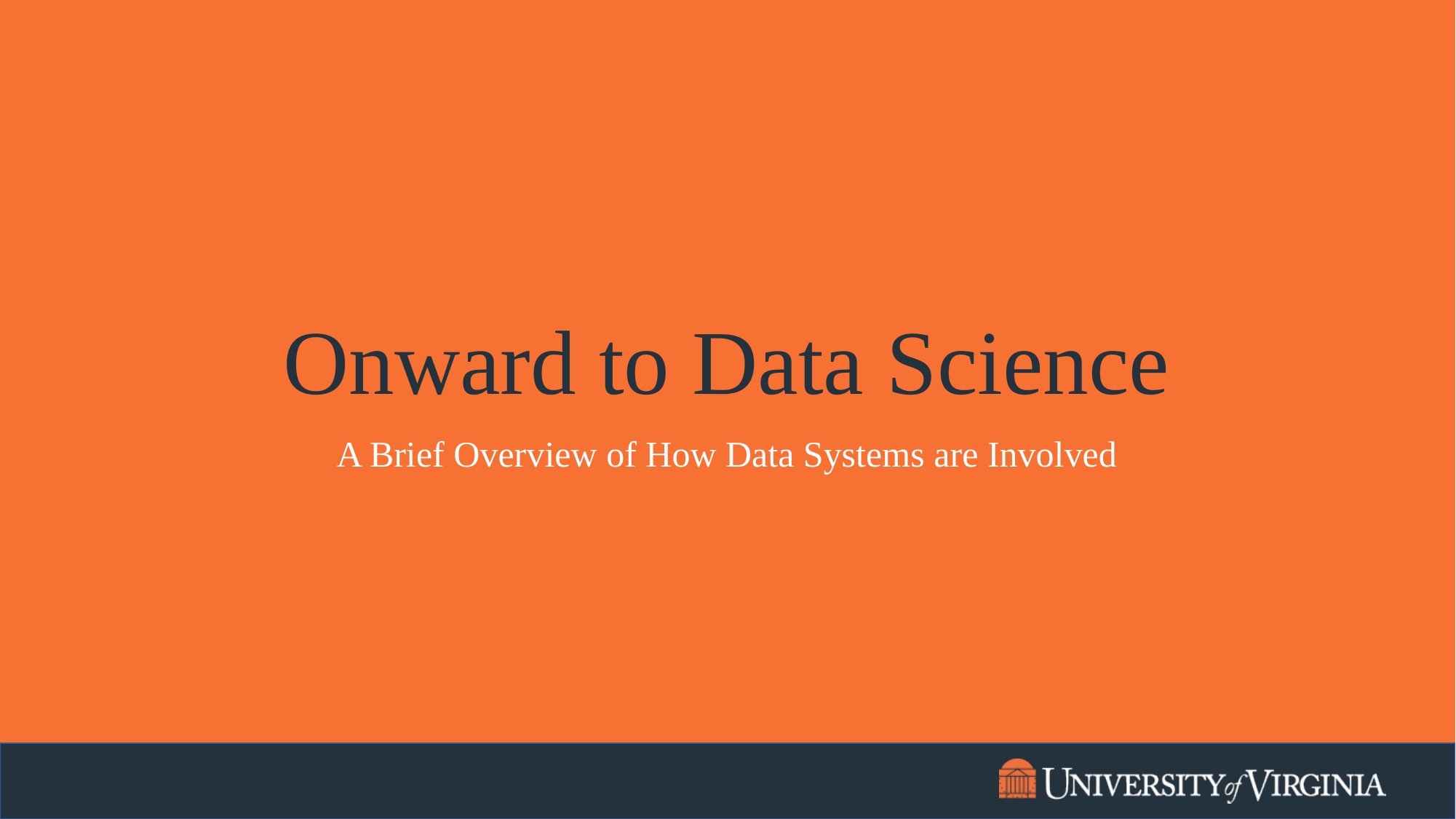

# Onward to Data Science
A Brief Overview of How Data Systems are Involved